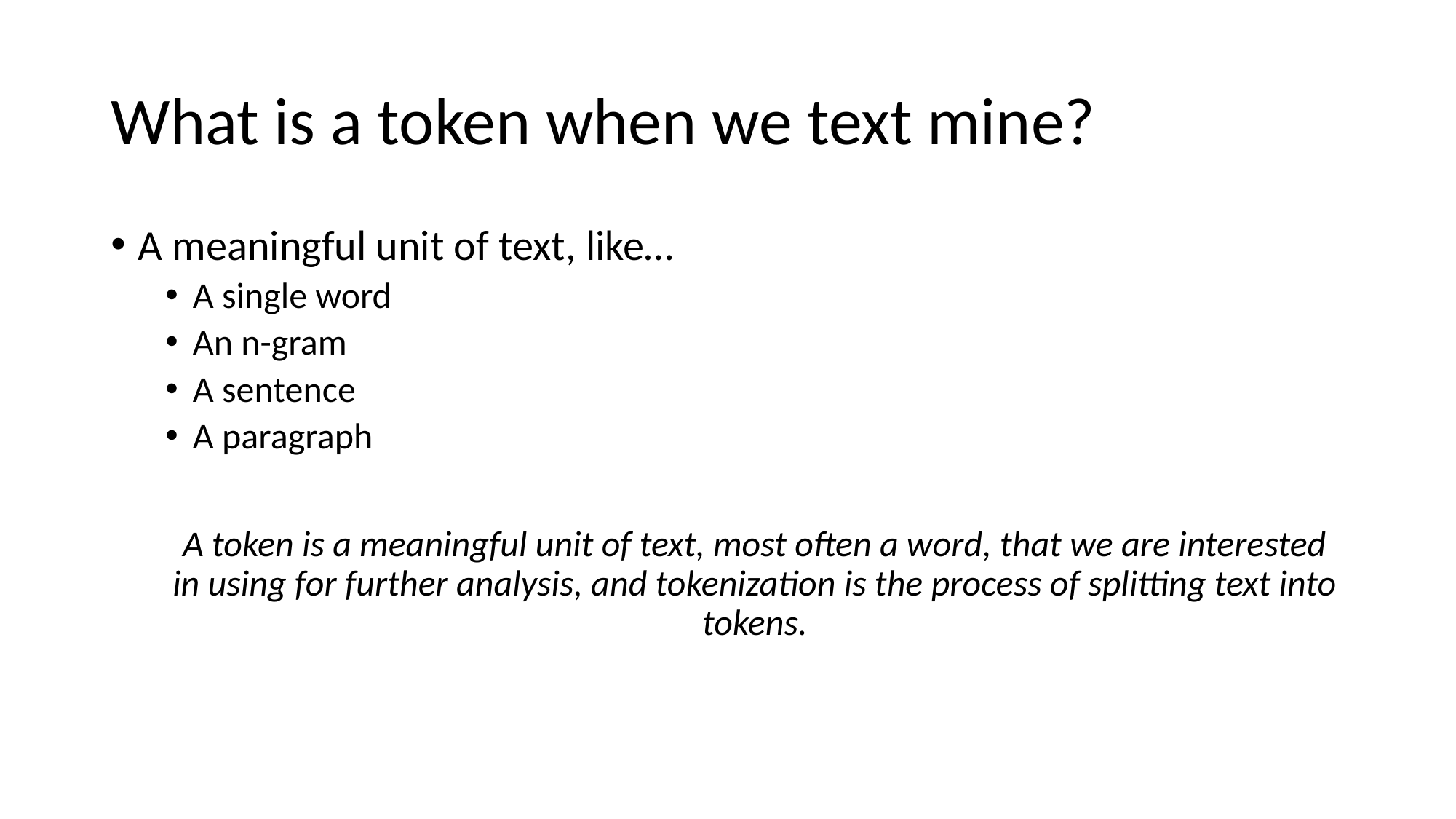

# What is a token when we text mine?
A meaningful unit of text, like…
A single word
An n-gram
A sentence
A paragraph

A token is a meaningful unit of text, most often a word, that we are interested in using for further analysis, and tokenization is the process of splitting text into tokens.